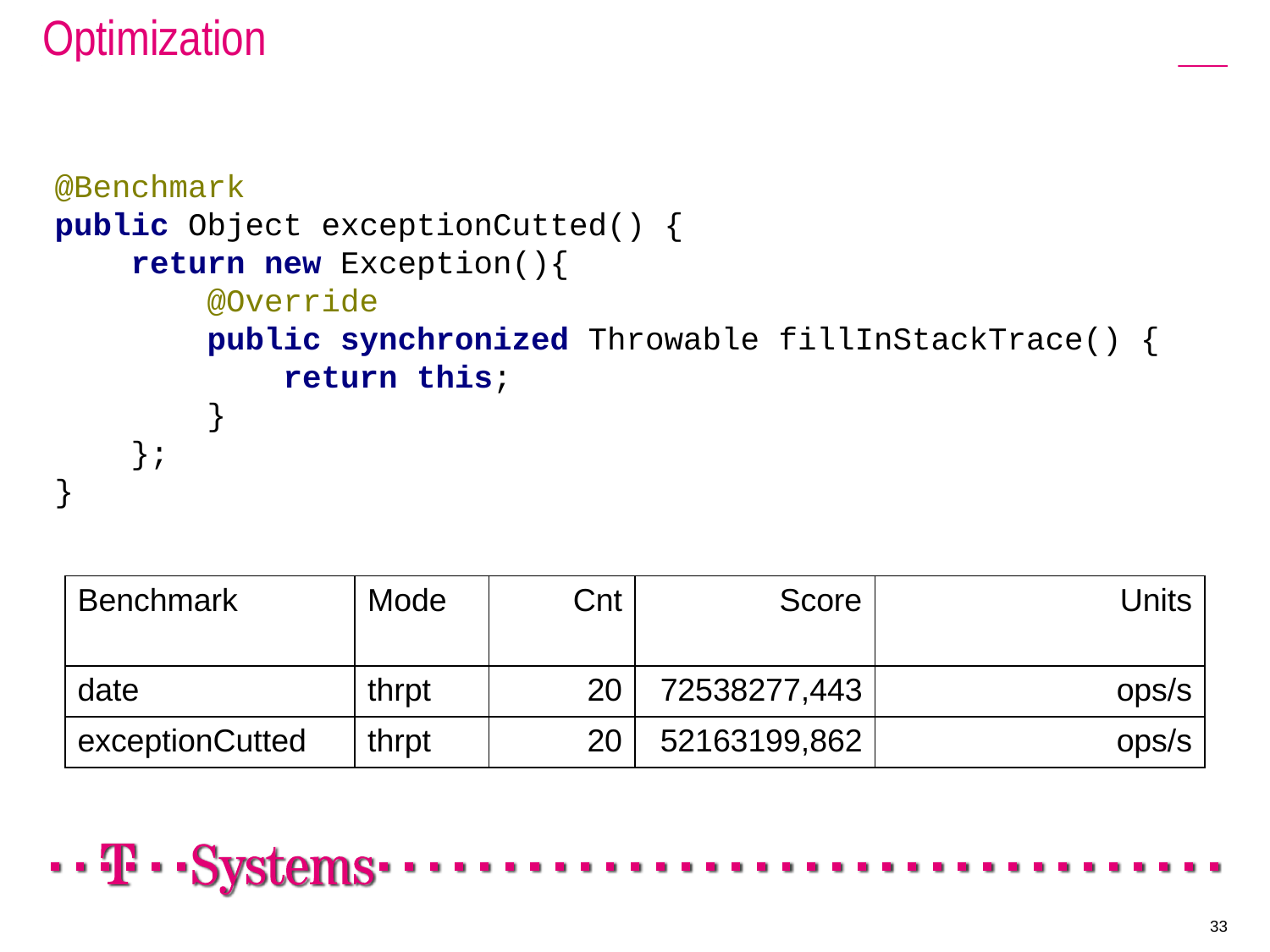

# Optimization
@Benchmark
public Object exceptionCutted() {
    return new Exception(){
        @Override
        public synchronized Throwable fillInStackTrace() {
            return this;
        }
    };
}
| Benchmark | Mode | Cnt | Score | Units |
| --- | --- | --- | --- | --- |
| date | thrpt | 20 | 72538277,443 | ops/s |
| exceptionCutted | thrpt | 20 | 52163199,862 | ops/s |
33